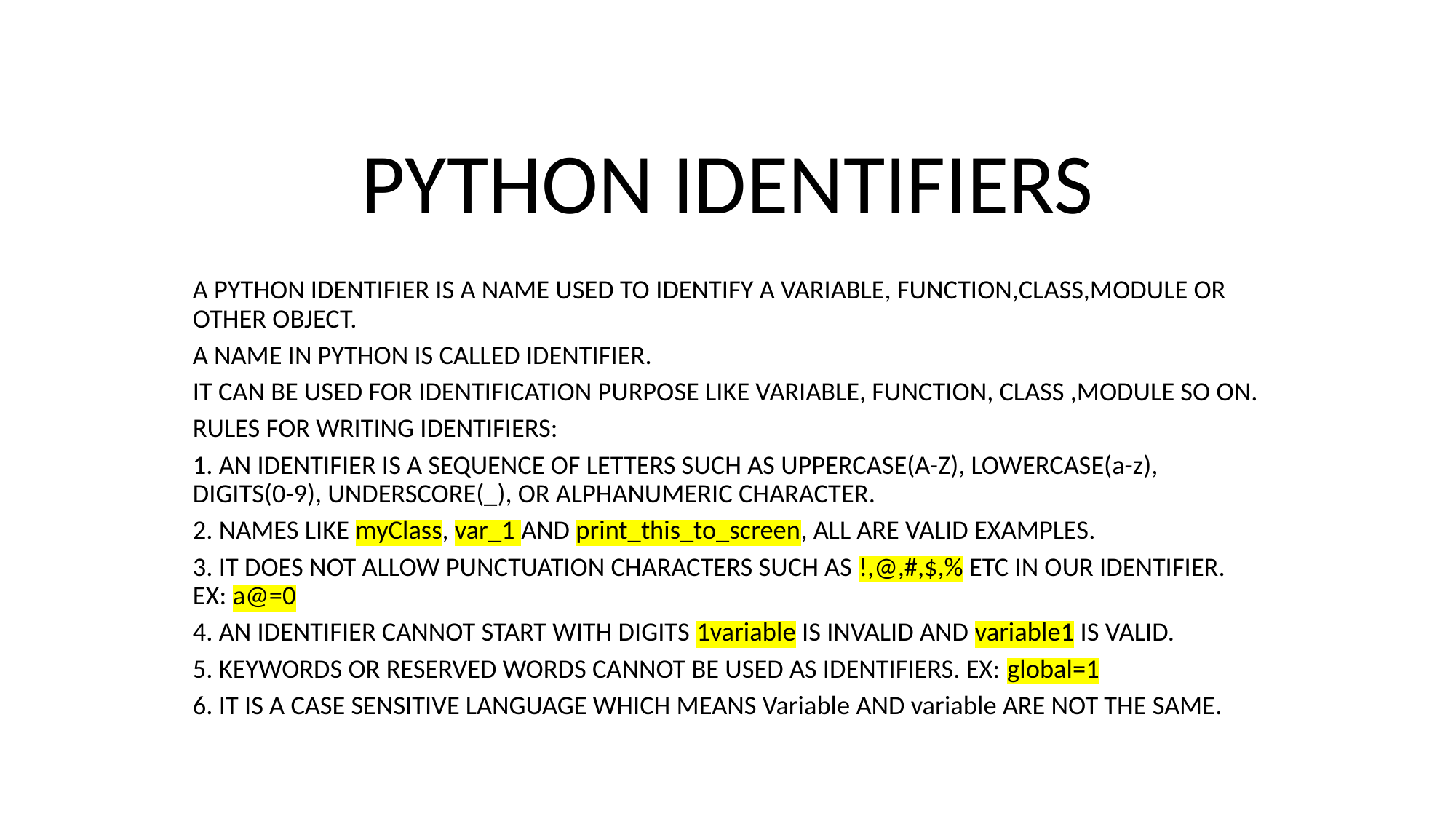

# PYTHON IDENTIFIERS
A PYTHON IDENTIFIER IS A NAME USED TO IDENTIFY A VARIABLE, FUNCTION,CLASS,MODULE OR OTHER OBJECT.
A NAME IN PYTHON IS CALLED IDENTIFIER.
IT CAN BE USED FOR IDENTIFICATION PURPOSE LIKE VARIABLE, FUNCTION, CLASS ,MODULE SO ON.
RULES FOR WRITING IDENTIFIERS:
1. AN IDENTIFIER IS A SEQUENCE OF LETTERS SUCH AS UPPERCASE(A-Z), LOWERCASE(a-z), DIGITS(0-9), UNDERSCORE(_), OR ALPHANUMERIC CHARACTER.
2. NAMES LIKE myClass, var_1 AND print_this_to_screen, ALL ARE VALID EXAMPLES.
3. IT DOES NOT ALLOW PUNCTUATION CHARACTERS SUCH AS !,@,#,$,% ETC IN OUR IDENTIFIER. EX: a@=0
4. AN IDENTIFIER CANNOT START WITH DIGITS 1variable IS INVALID AND variable1 IS VALID.
5. KEYWORDS OR RESERVED WORDS CANNOT BE USED AS IDENTIFIERS. EX: global=1
6. IT IS A CASE SENSITIVE LANGUAGE WHICH MEANS Variable AND variable ARE NOT THE SAME.